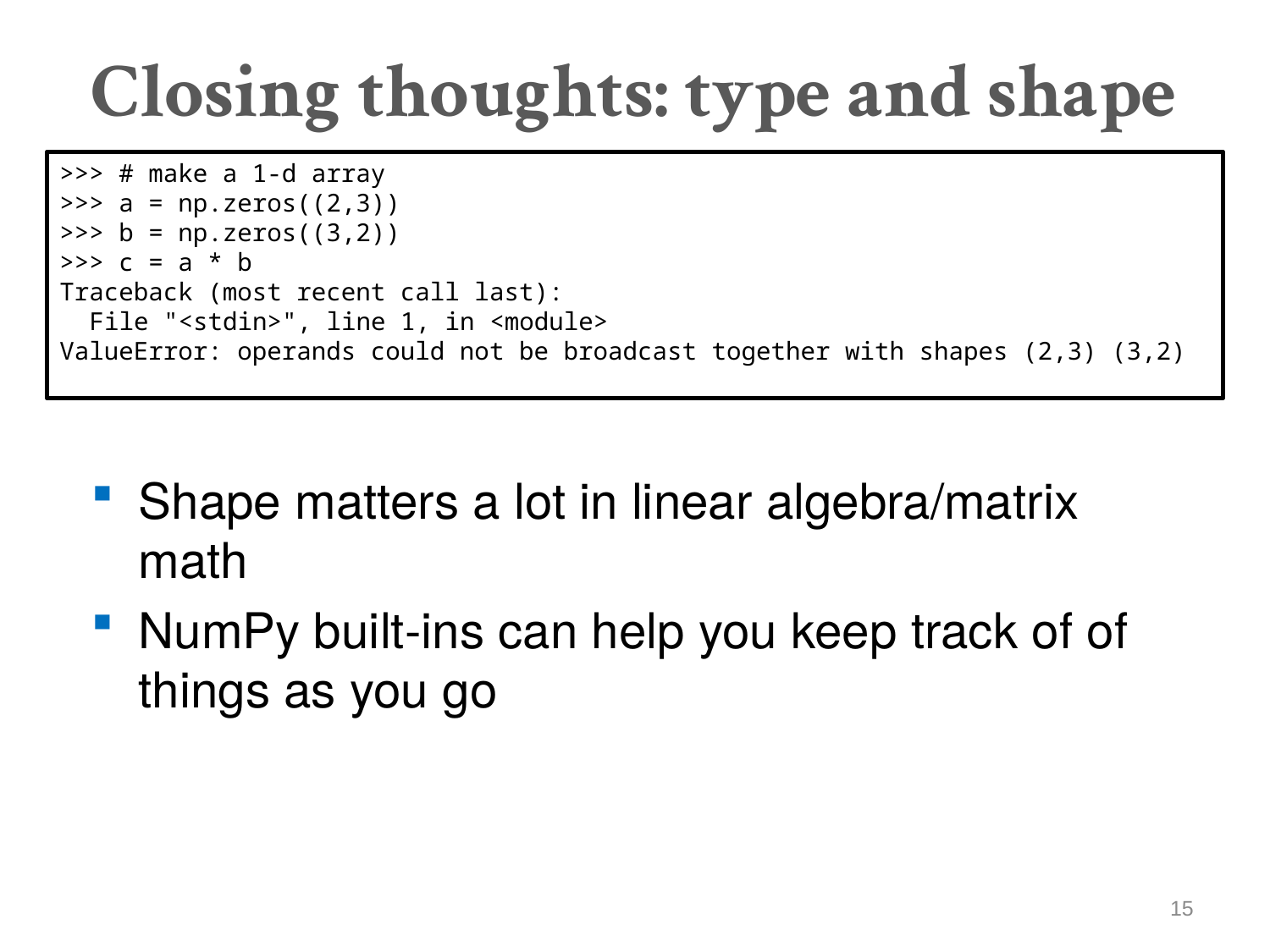

Closing thoughts: type and shape
>>> # make a 1-d array
>>> a = np.zeros((2,3))
>>> b = np.zeros((3,2))
>>> c = a * b
Traceback (most recent call last):
  File "<stdin>", line 1, in <module>
ValueError: operands could not be broadcast together with shapes (2,3) (3,2)
Shape matters a lot in linear algebra/matrix math
NumPy built-ins can help you keep track of of things as you go
15